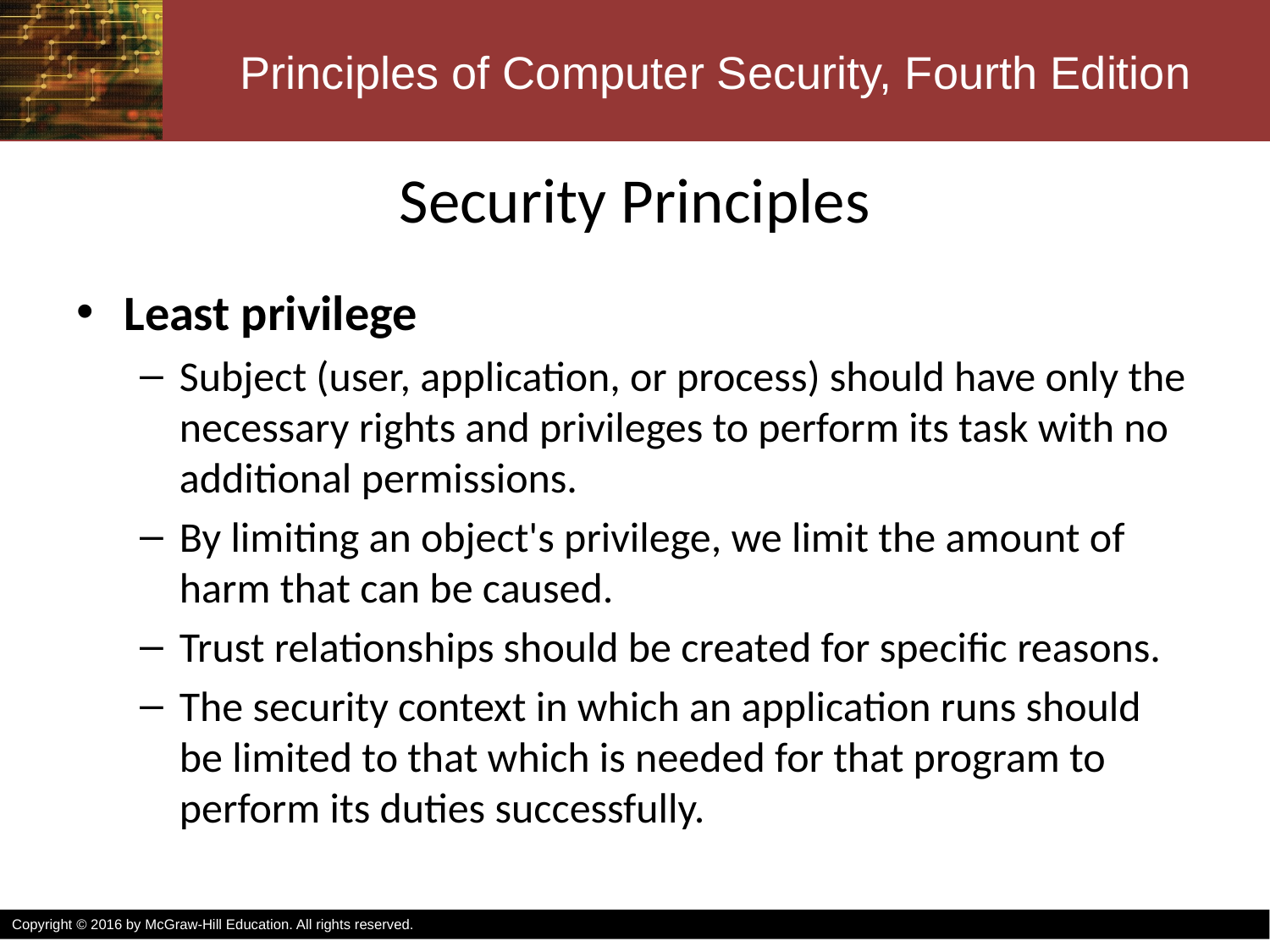

# Security Principles
Least privilege
Subject (user, application, or process) should have only the necessary rights and privileges to perform its task with no additional permissions.
By limiting an object's privilege, we limit the amount of harm that can be caused.
Trust relationships should be created for specific reasons.
The security context in which an application runs should be limited to that which is needed for that program to perform its duties successfully.